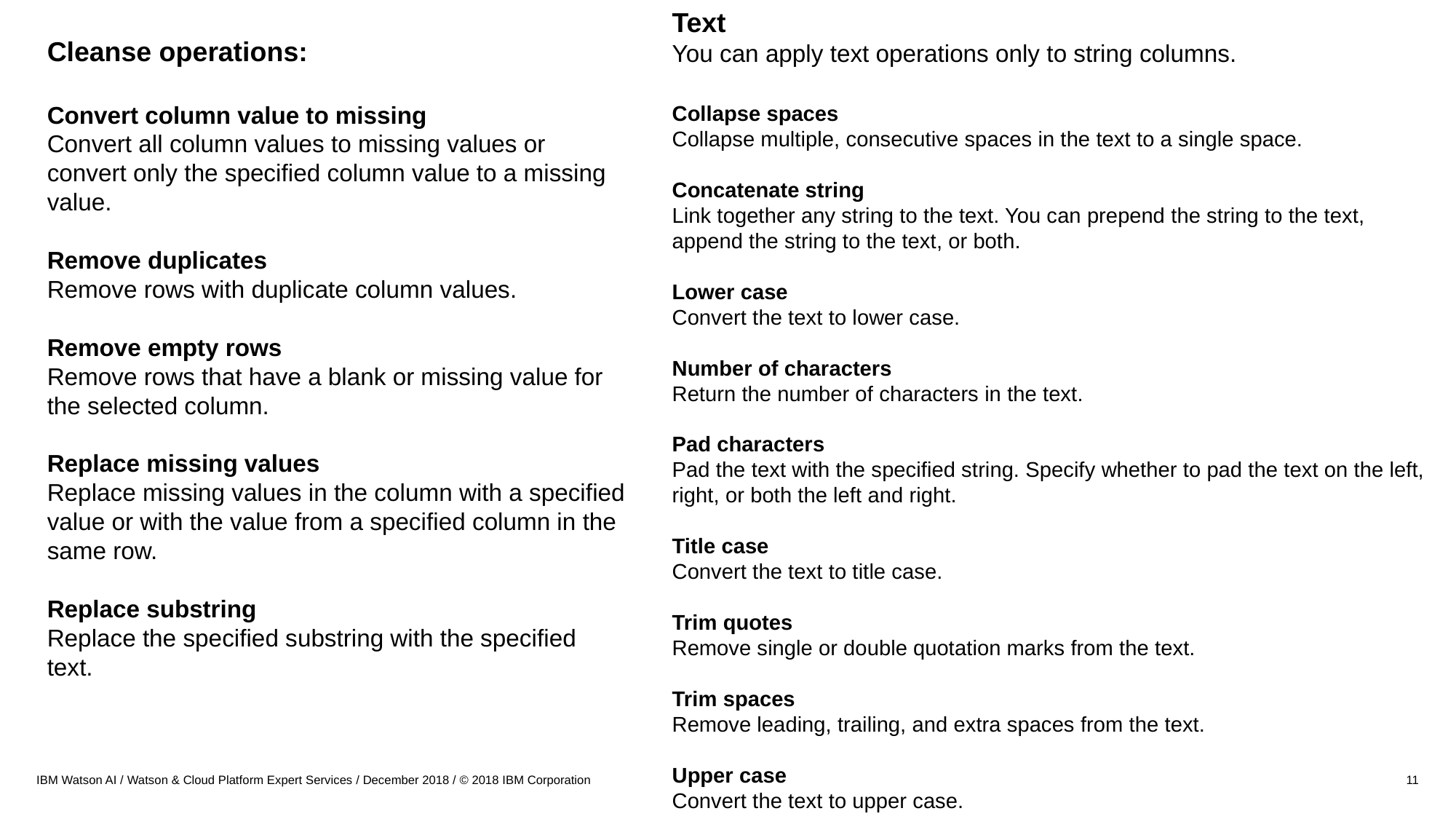

Text
You can apply text operations only to string columns.

Collapse spaces
Collapse multiple, consecutive spaces in the text to a single space.

Concatenate string
Link together any string to the text. You can prepend the string to the text, append the string to the text, or both.

Lower case
Convert the text to lower case.

Number of characters
Return the number of characters in the text.

Pad characters
Pad the text with the specified string. Specify whether to pad the text on the left, right, or both the left and right.

Title case
Convert the text to title case.

Trim quotes
Remove single or double quotation marks from the text.

Trim spaces
Remove leading, trailing, and extra spaces from the text.

Upper case
Convert the text to upper case.
Cleanse operations:

Convert column value to missing
Convert all column values to missing values or convert only the specified column value to a missing value.

Remove duplicates
Remove rows with duplicate column values.

Remove empty rows
Remove rows that have a blank or missing value for the selected column.

Replace missing values
Replace missing values in the column with a specified value or with the value from a specified column in the same row.

Replace substring
Replace the specified substring with the specified text.
IBM Watson AI / Watson & Cloud Platform Expert Services / December 2018 / © 2018 IBM Corporation
11